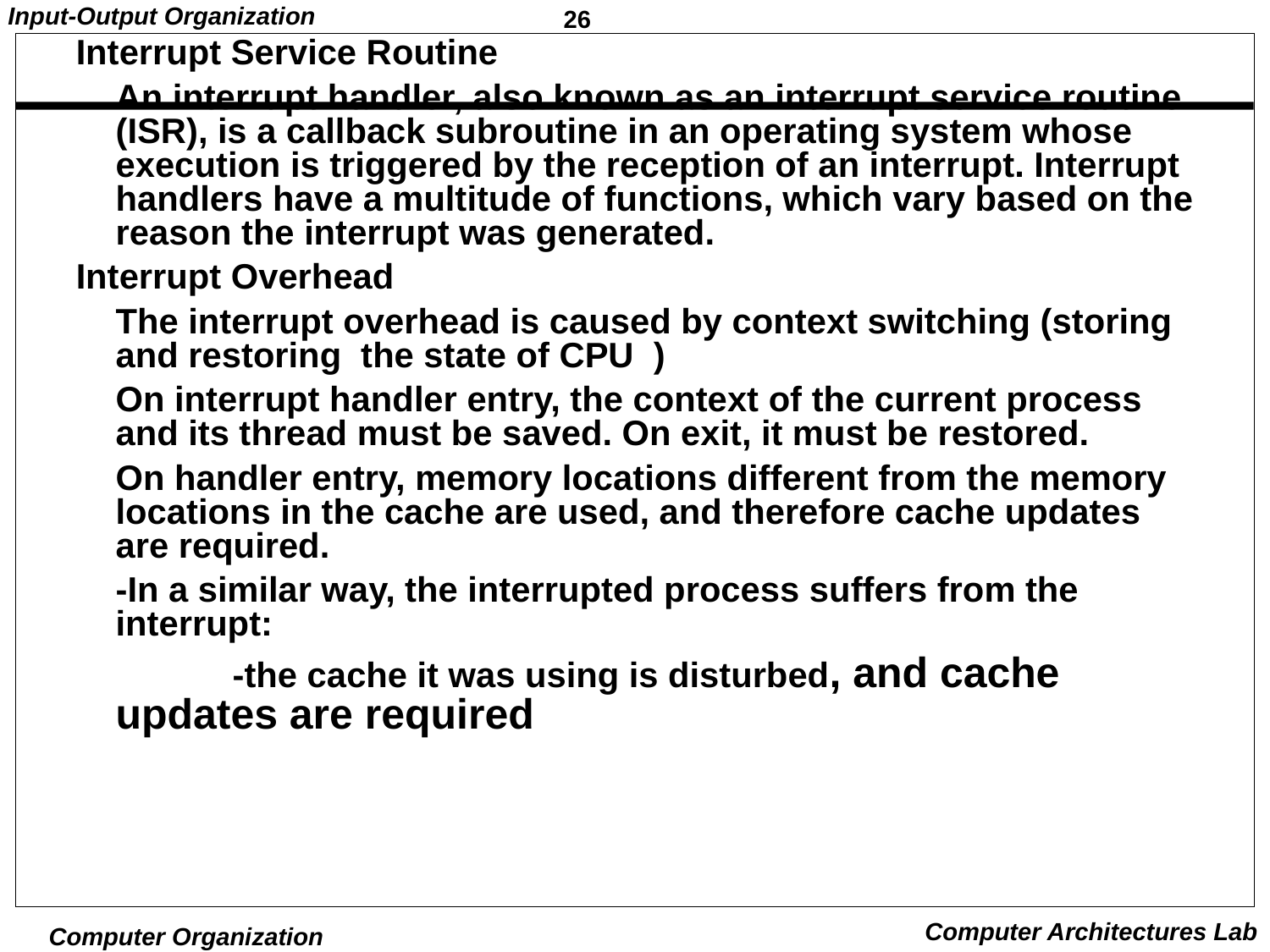

Interrupt Service Routine
	An interrupt handler, also known as an interrupt service routine (ISR), is a callback subroutine in an operating system whose execution is triggered by the reception of an interrupt. Interrupt handlers have a multitude of functions, which vary based on the reason the interrupt was generated.
Interrupt Overhead
	The interrupt overhead is caused by context switching (storing and restoring  the state of CPU  )
	On interrupt handler entry, the context of the current process and its thread must be saved. On exit, it must be restored.
	On handler entry, memory locations different from the memory locations in the cache are used, and therefore cache updates are required.
	-In a similar way, the interrupted process suffers from the interrupt:
	            -the cache it was using is disturbed, and cache updates are required